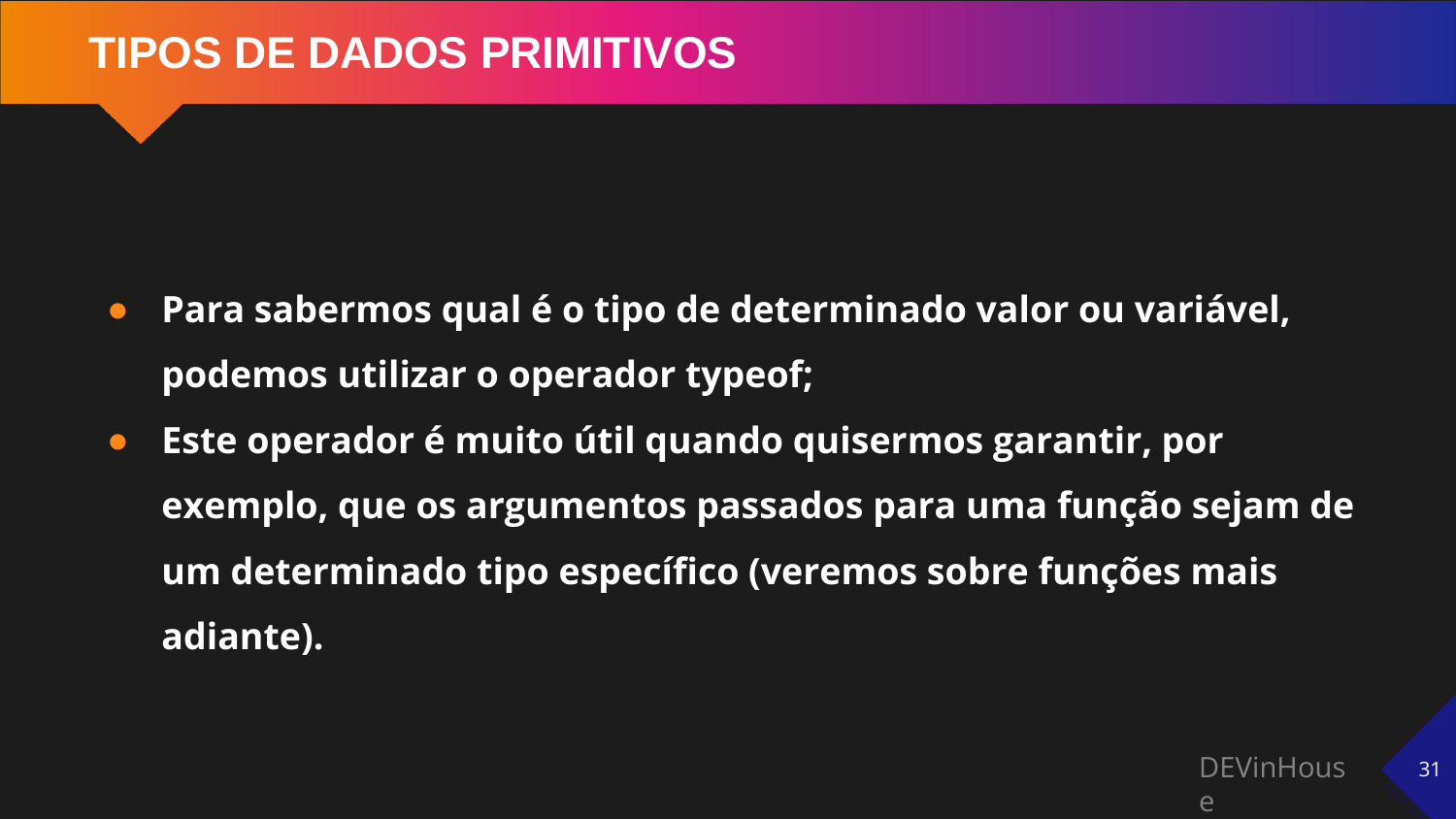

# TIPOS DE DADOS PRIMITIVOS
Para sabermos qual é o tipo de determinado valor ou variável, podemos utilizar o operador typeof;
Este operador é muito útil quando quisermos garantir, por exemplo, que os argumentos passados para uma função sejam de um determinado tipo específico (veremos sobre funções mais adiante).
31